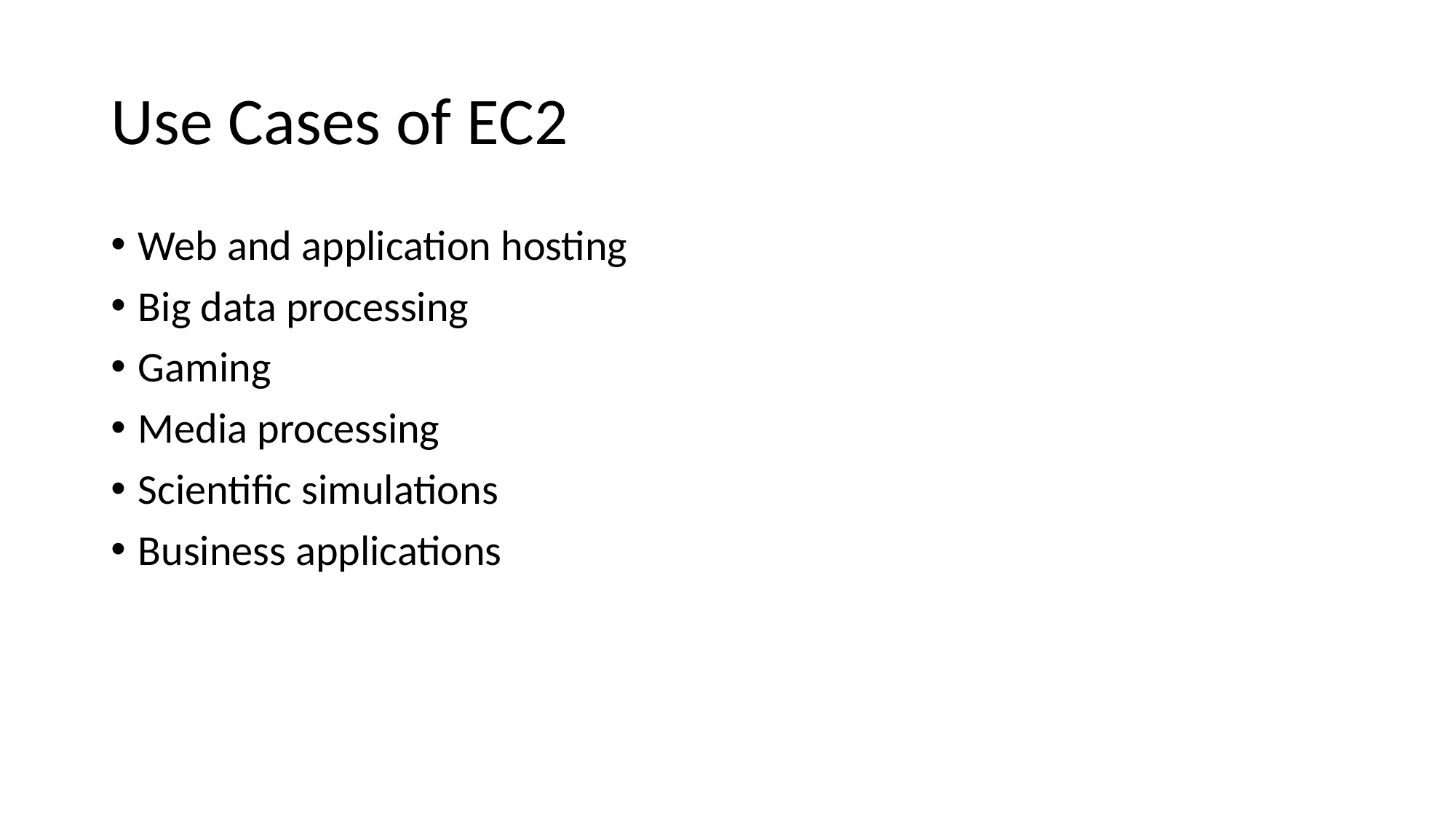

# Use Cases of EC2
Web and application hosting
Big data processing
Gaming
Media processing
Scientific simulations
Business applications